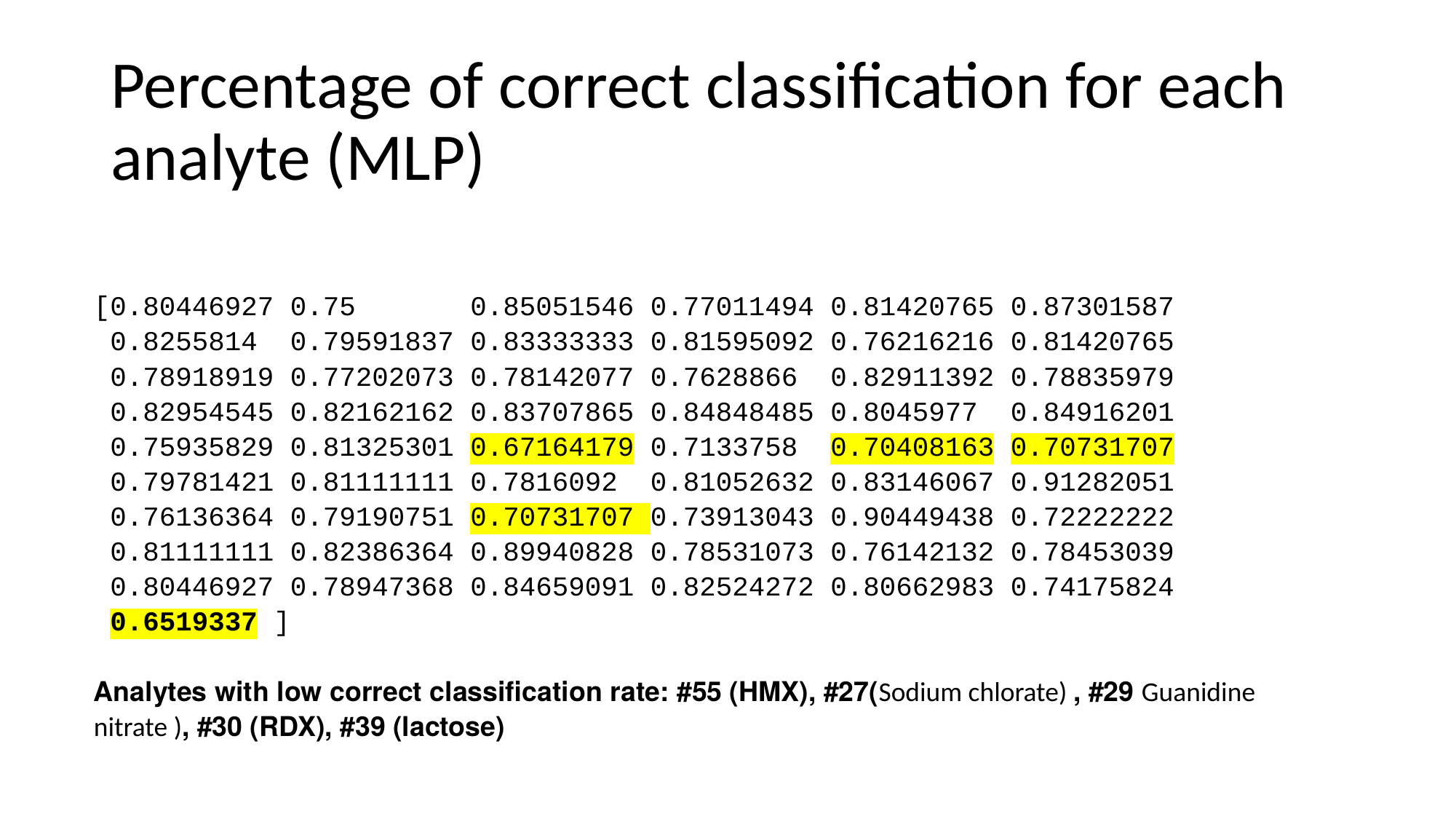

# Percentage of correct classification for each analyte (MLP)
[0.80446927 0.75       0.85051546 0.77011494 0.81420765 0.87301587
 0.8255814  0.79591837 0.83333333 0.81595092 0.76216216 0.81420765
 0.78918919 0.77202073 0.78142077 0.7628866  0.82911392 0.78835979
 0.82954545 0.82162162 0.83707865 0.84848485 0.8045977  0.84916201
 0.75935829 0.81325301 0.67164179 0.7133758  0.70408163 0.70731707
 0.79781421 0.81111111 0.7816092  0.81052632 0.83146067 0.91282051
 0.76136364 0.79190751 0.70731707 0.73913043 0.90449438 0.72222222
 0.81111111 0.82386364 0.89940828 0.78531073 0.76142132 0.78453039
 0.80446927 0.78947368 0.84659091 0.82524272 0.80662983 0.74175824
 0.6519337 ]

Analytes with low correct classification rate: #55 (HMX), #27(Sodium chlorate) , #29 Guanidine nitrate ), #30 (RDX), #39 (lactose)